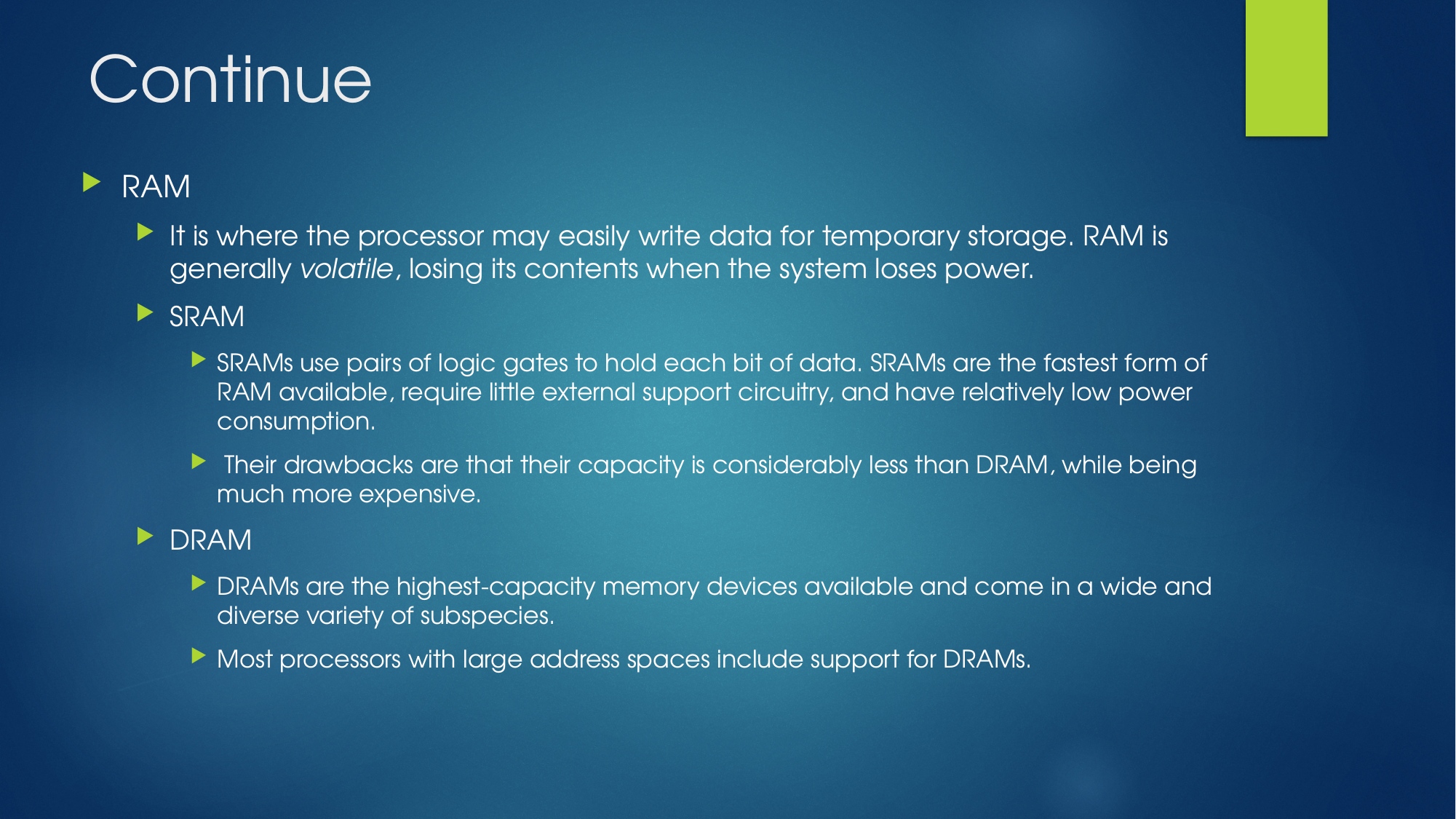

# Continue
RAM
It is where the processor may easily write data for temporary storage. RAM is generally volatile, losing its contents when the system loses power.
SRAM
SRAMs use pairs of logic gates to hold each bit of data. SRAMs are the fastest form of RAM available, require little external support circuitry, and have relatively low power consumption.
 Their drawbacks are that their capacity is considerably less than DRAM, while being much more expensive.
DRAM
DRAMs are the highest-capacity memory devices available and come in a wide and diverse variety of subspecies.
Most processors with large address spaces include support for DRAMs.